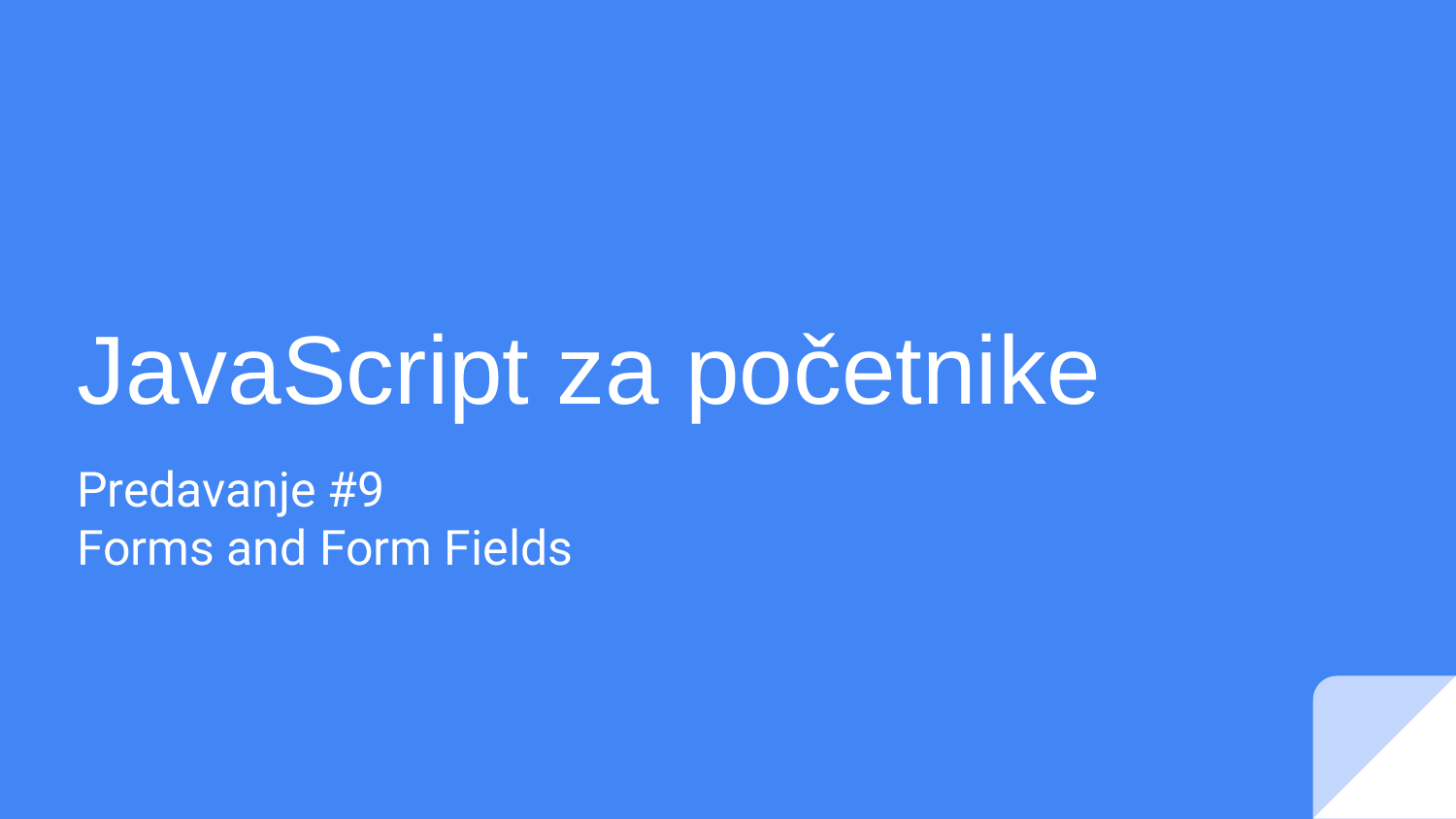

# JavaScript za početnike
Predavanje #9
Forms and Form Fields